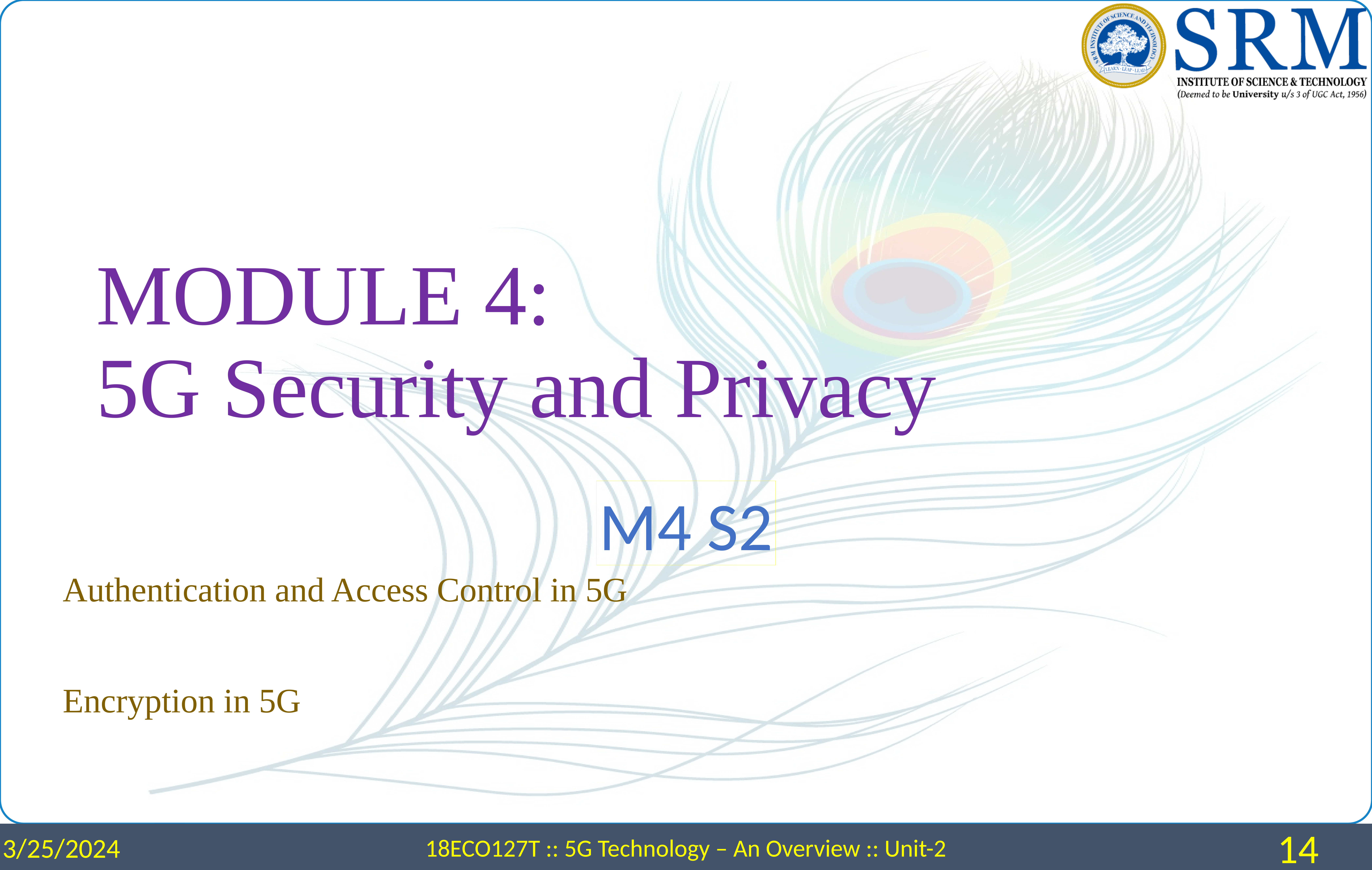

# MODULE 4: 5G Security and Privacy
M4 S2
Authentication and Access Control in 5G

Encryption in 5G

3/25/2024
18ECO127T :: 5G Technology – An Overview :: Unit-2
14